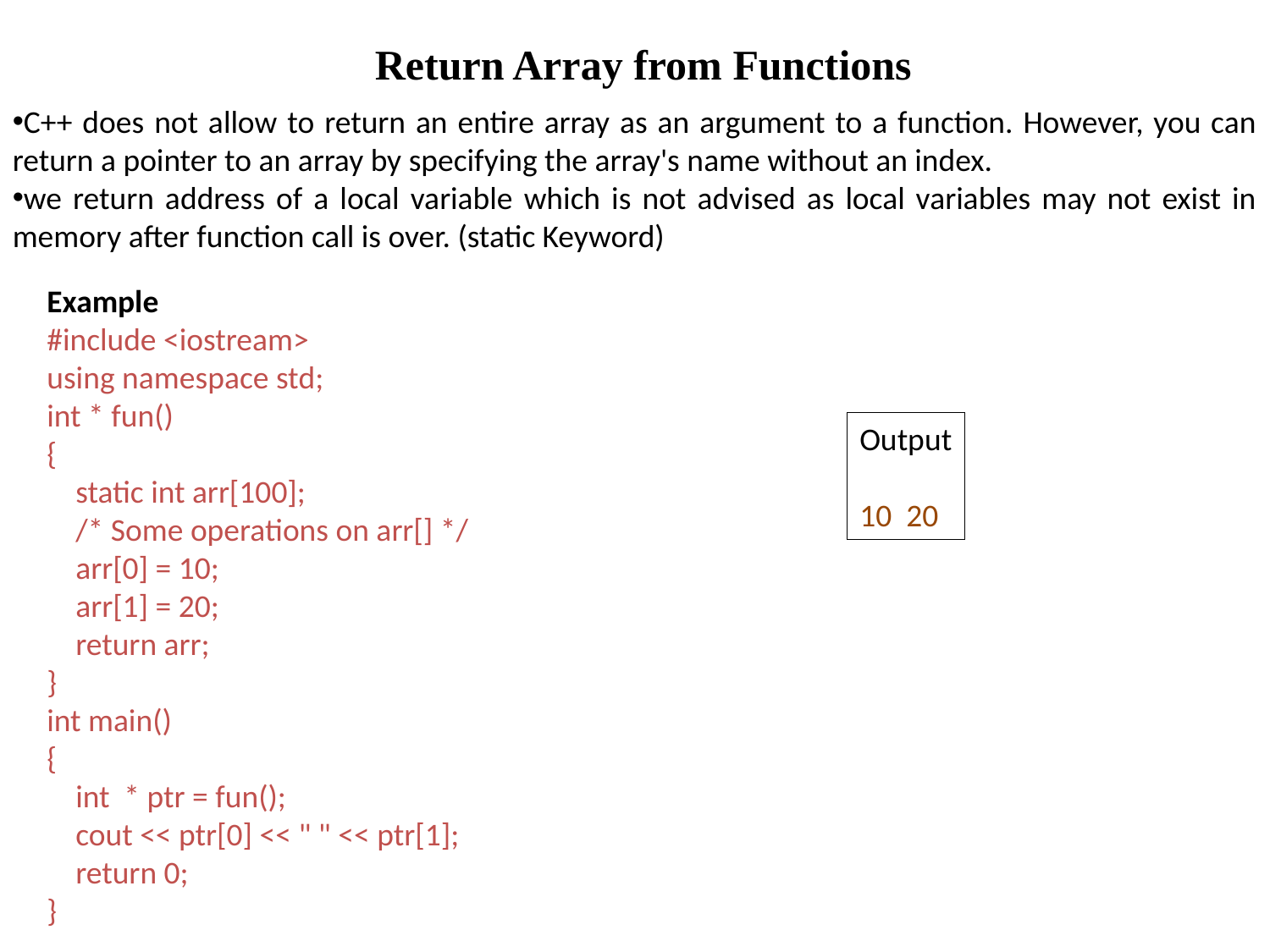

Return Array from Functions
C++ does not allow to return an entire array as an argument to a function. However, you can return a pointer to an array by specifying the array's name without an index.
we return address of a local variable which is not advised as local variables may not exist in memory after function call is over. (static Keyword)
Example
#include <iostream>
using namespace std;
int * fun()
{
    static int arr[100];
    /* Some operations on arr[] */
    arr[0] = 10;
    arr[1] = 20;
    return arr;
}
int main()
{
    int  * ptr = fun();
    cout << ptr[0] << " " << ptr[1];
    return 0;
}

Output

10  20